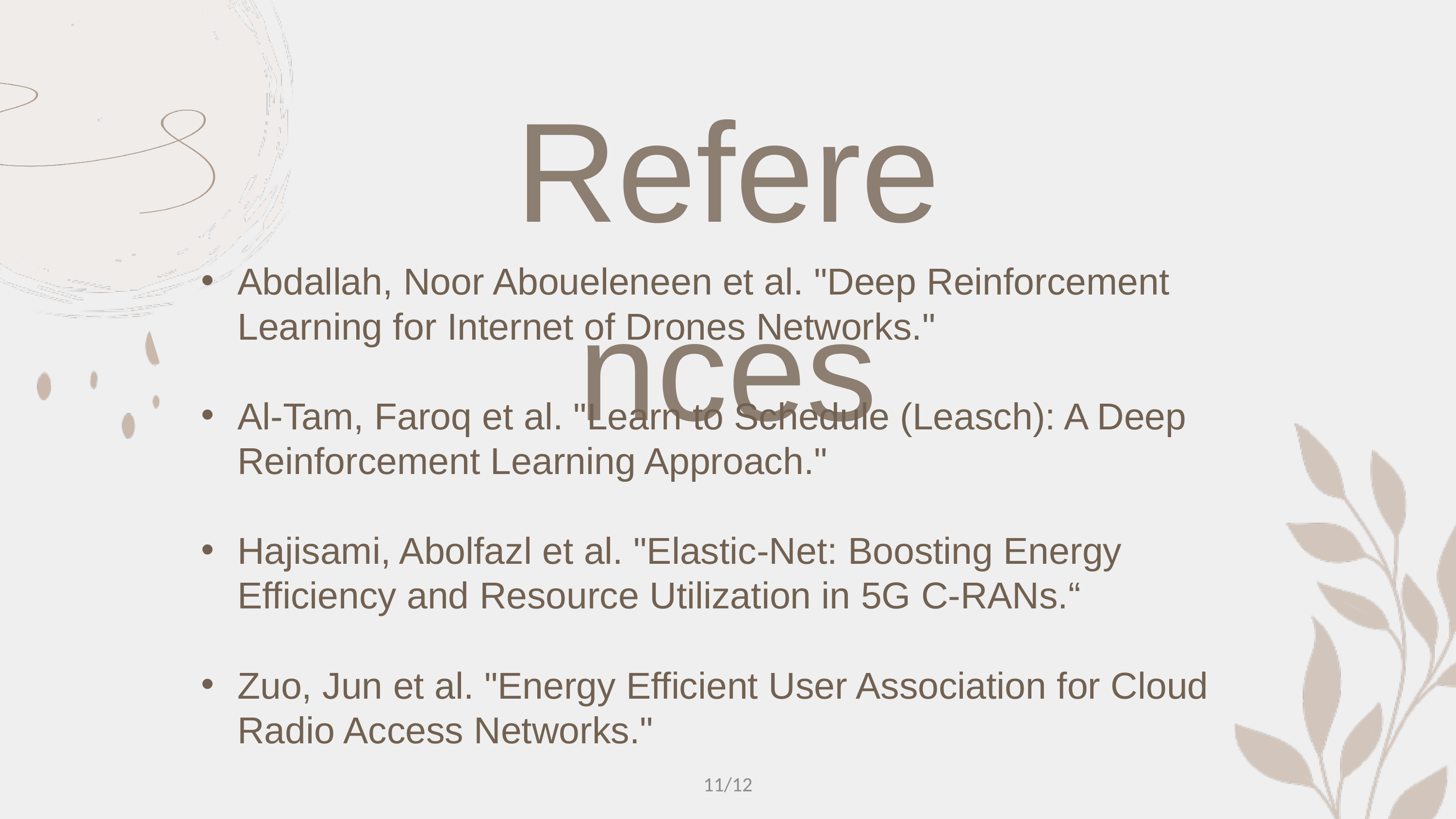

References
Abdallah, Noor Aboueleneen et al. "Deep Reinforcement Learning for Internet of Drones Networks."

Al-Tam, Faroq et al. "Learn to Schedule (Leasch): A Deep Reinforcement Learning Approach."

Hajisami, Abolfazl et al. "Elastic-Net: Boosting Energy Efficiency and Resource Utilization in 5G C-RANs.“

Zuo, Jun et al. "Energy Efficient User Association for Cloud Radio Access Networks."

11/12